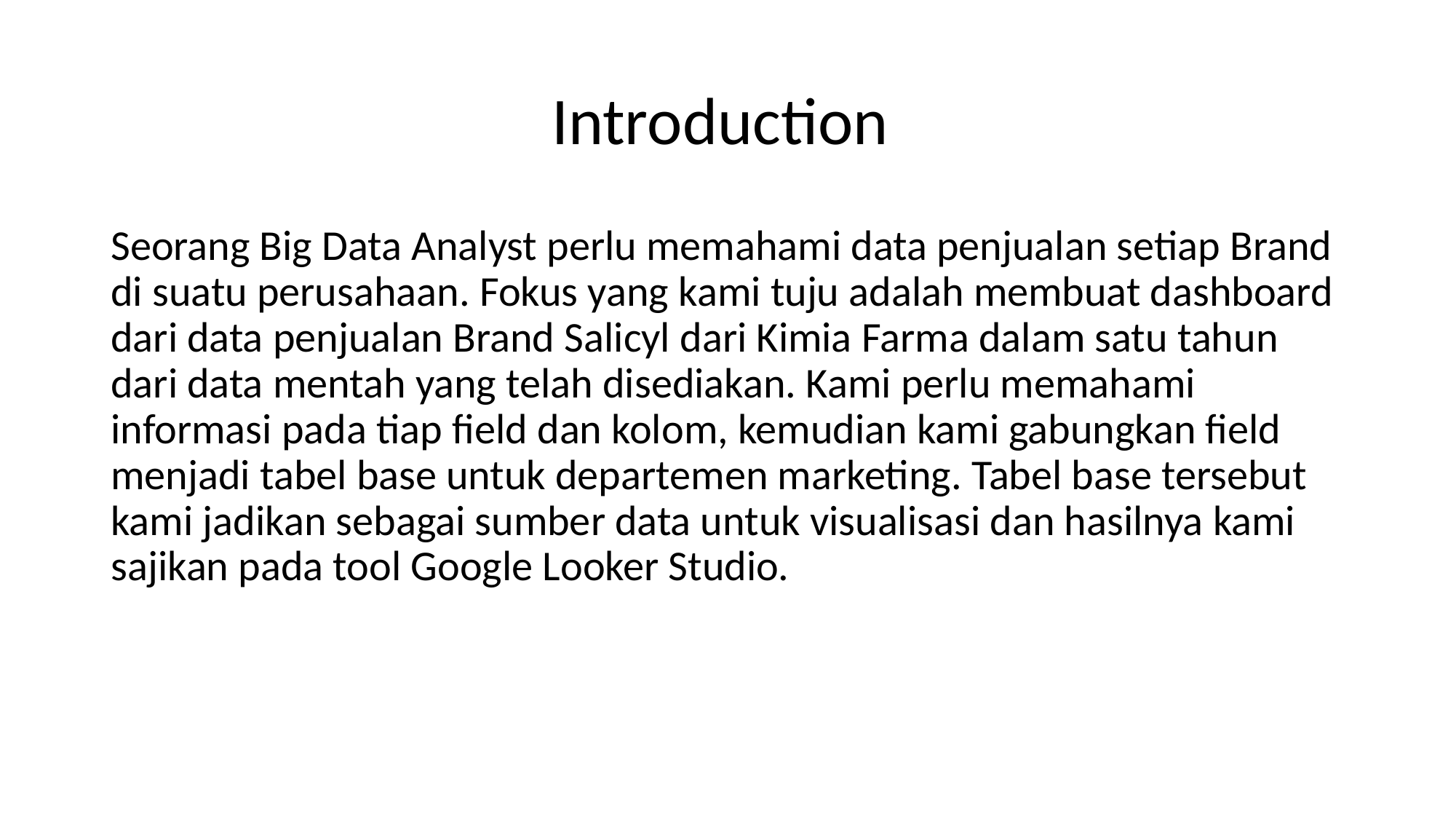

# Introduction
Seorang Big Data Analyst perlu memahami data penjualan setiap Brand di suatu perusahaan. Fokus yang kami tuju adalah membuat dashboard dari data penjualan Brand Salicyl dari Kimia Farma dalam satu tahun dari data mentah yang telah disediakan. Kami perlu memahami informasi pada tiap field dan kolom, kemudian kami gabungkan field menjadi tabel base untuk departemen marketing. Tabel base tersebut kami jadikan sebagai sumber data untuk visualisasi dan hasilnya kami sajikan pada tool Google Looker Studio.